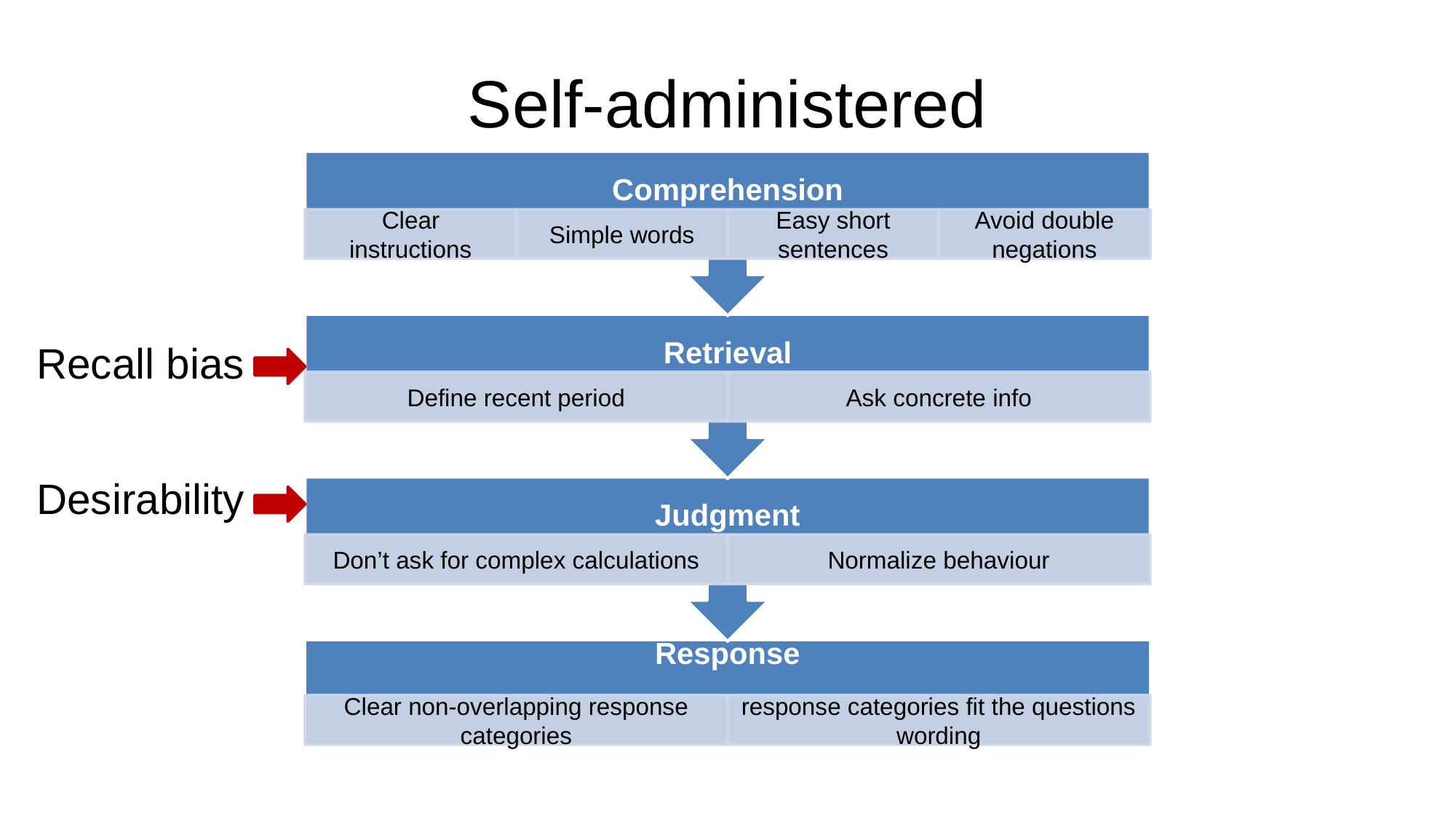

# Self-administered
Response

Clear non-overlapping response categories
response categories fit the questions wording
Judgment

Don’t ask for complex calculations
Normalize behaviour
Retrieval

Define recent period
Ask concrete info
Comprehension

Clear instructions
Simple words
Easy short sentences
Avoid double negations
Recall bias

Desirability